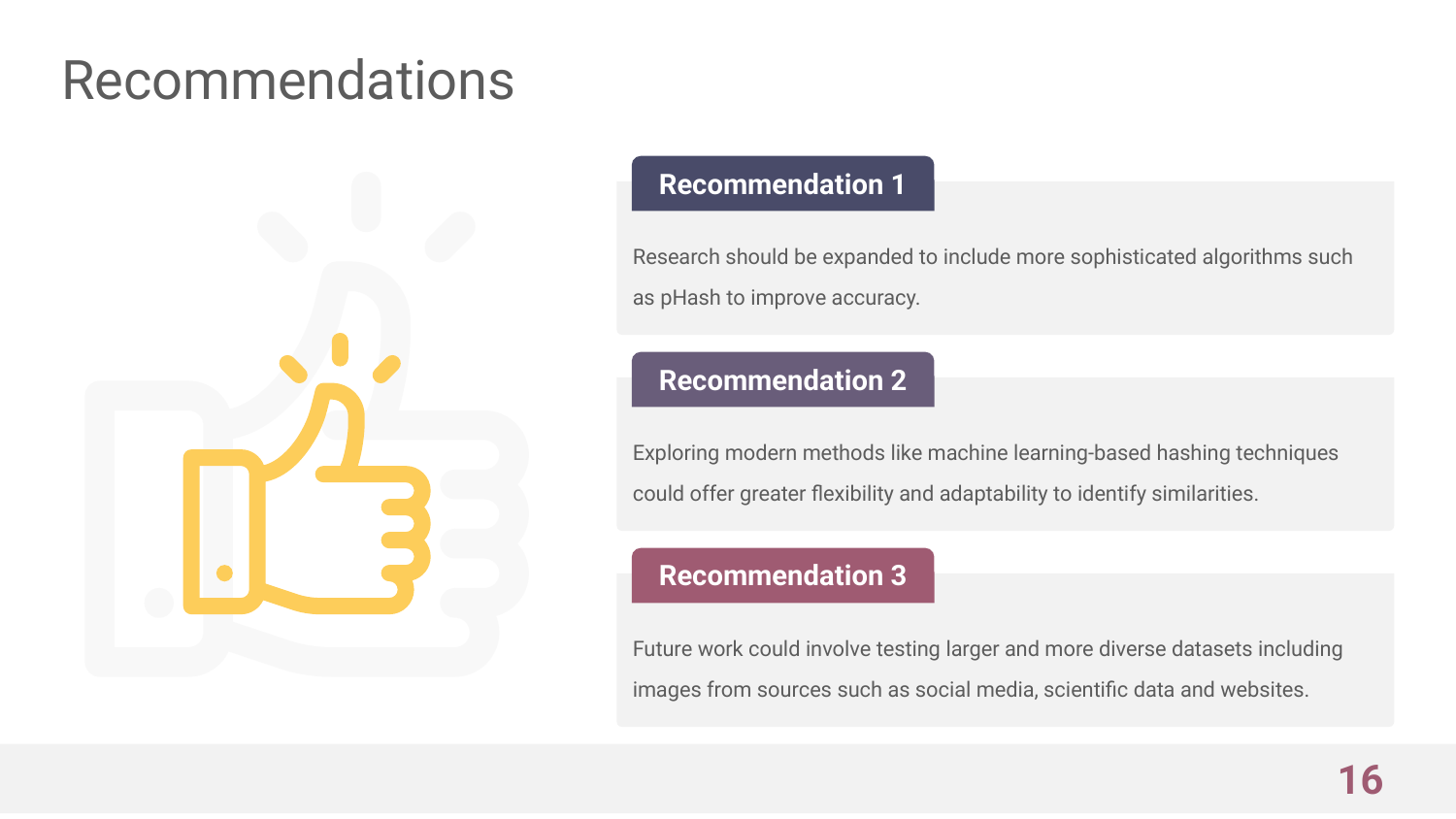

# Recommendations
Recommendation 1

Research should be expanded to include more sophisticated algorithms such as pHash to improve accuracy.

Recommendation 2

Exploring modern methods like machine learning-based hashing techniques could offer greater flexibility and adaptability to identify similarities.
Recommendation 3

Future work could involve testing larger and more diverse datasets including images from sources such as social media, scientific data and websites.

16